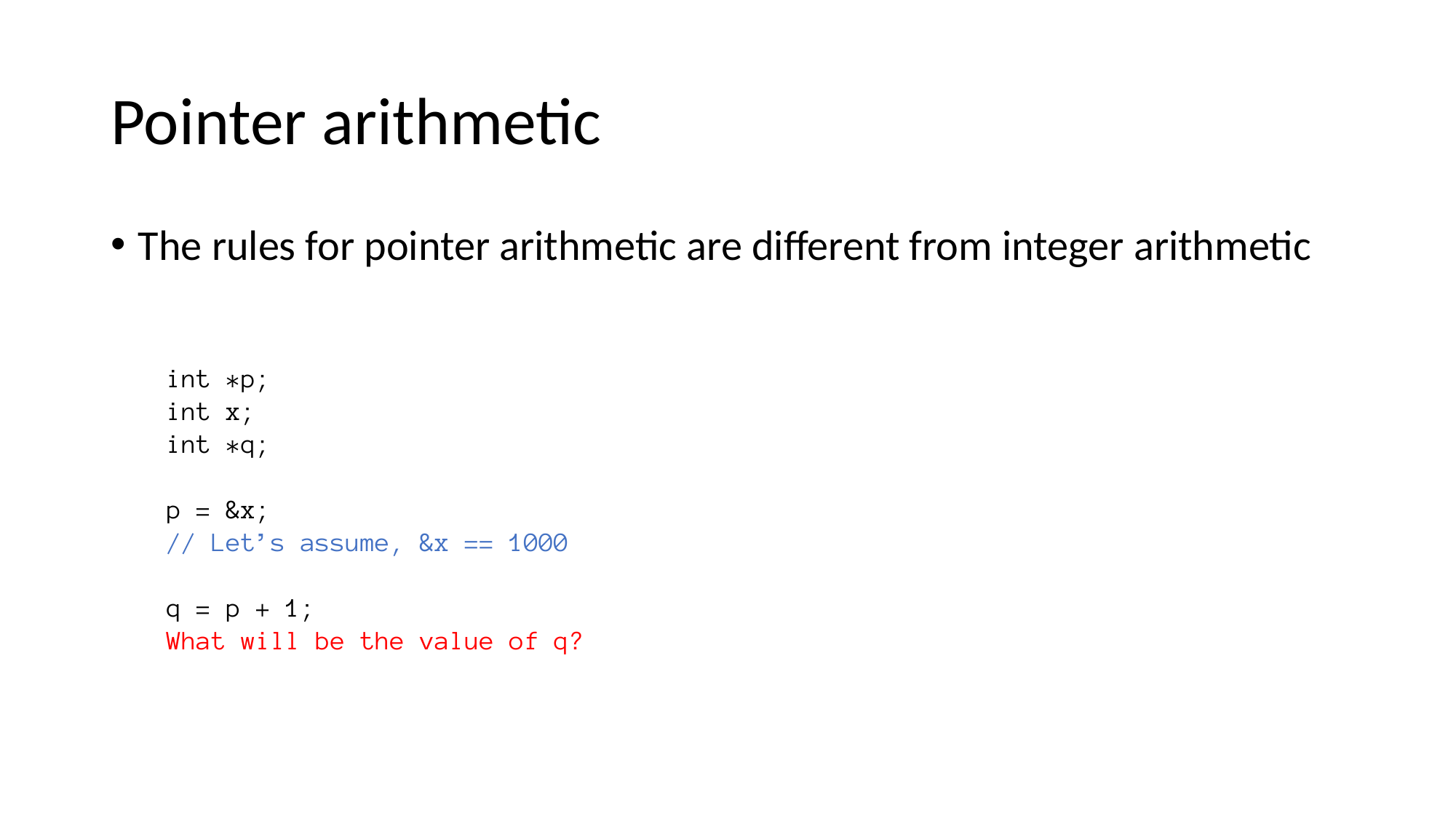

# Pointer arithmetic
The rules for pointer arithmetic are different from integer arithmetic

int *p;
int x;
int *q;

p = &x;
// Let’s assume, &x == 1000

q = p + 1;
What will be the value of q?